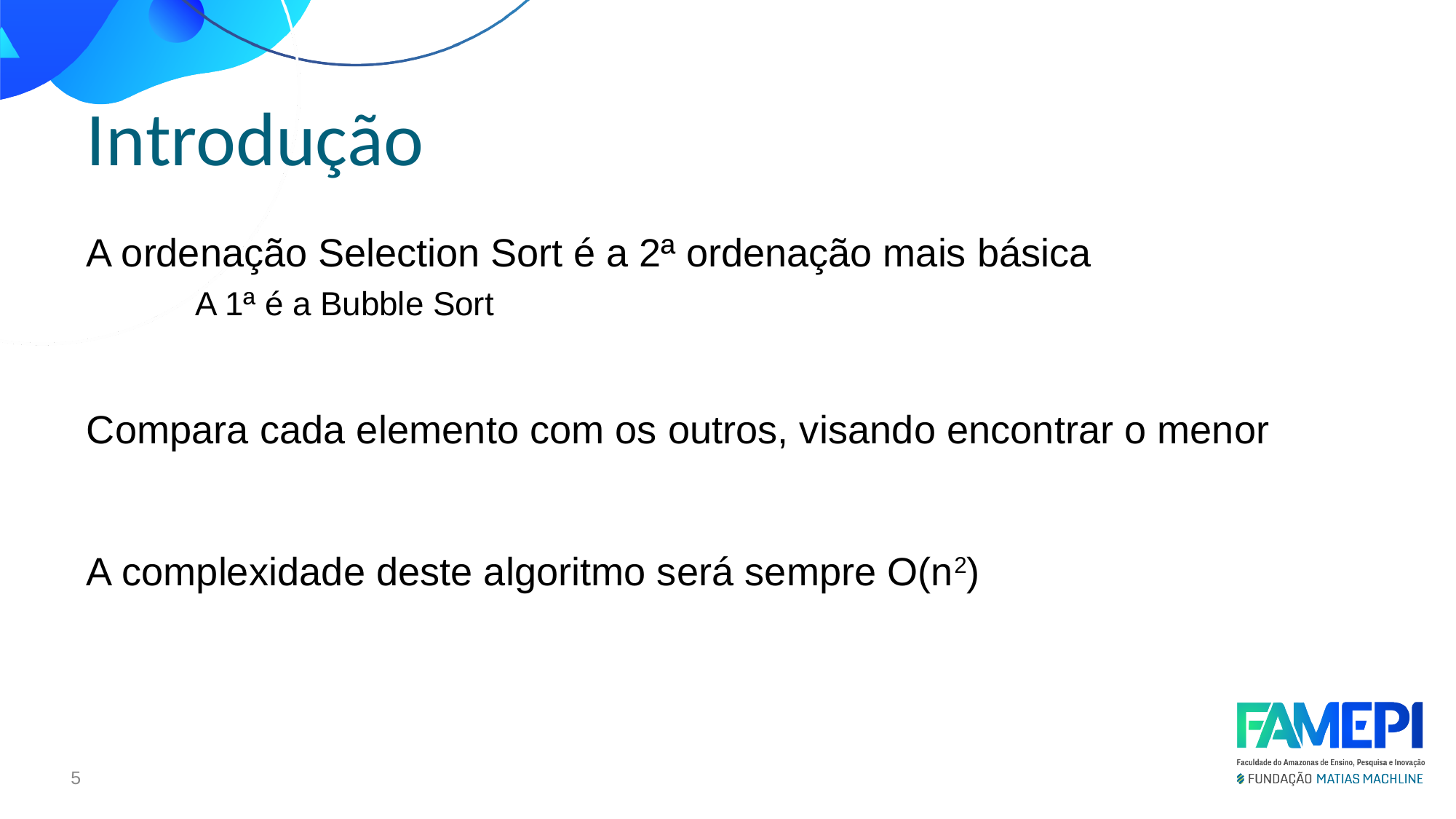

Introdução
A ordenação Selection Sort é a 2ª ordenação mais básica
	A 1ª é a Bubble Sort

Compara cada elemento com os outros, visando encontrar o menor

A complexidade deste algoritmo será sempre O(n2)

5